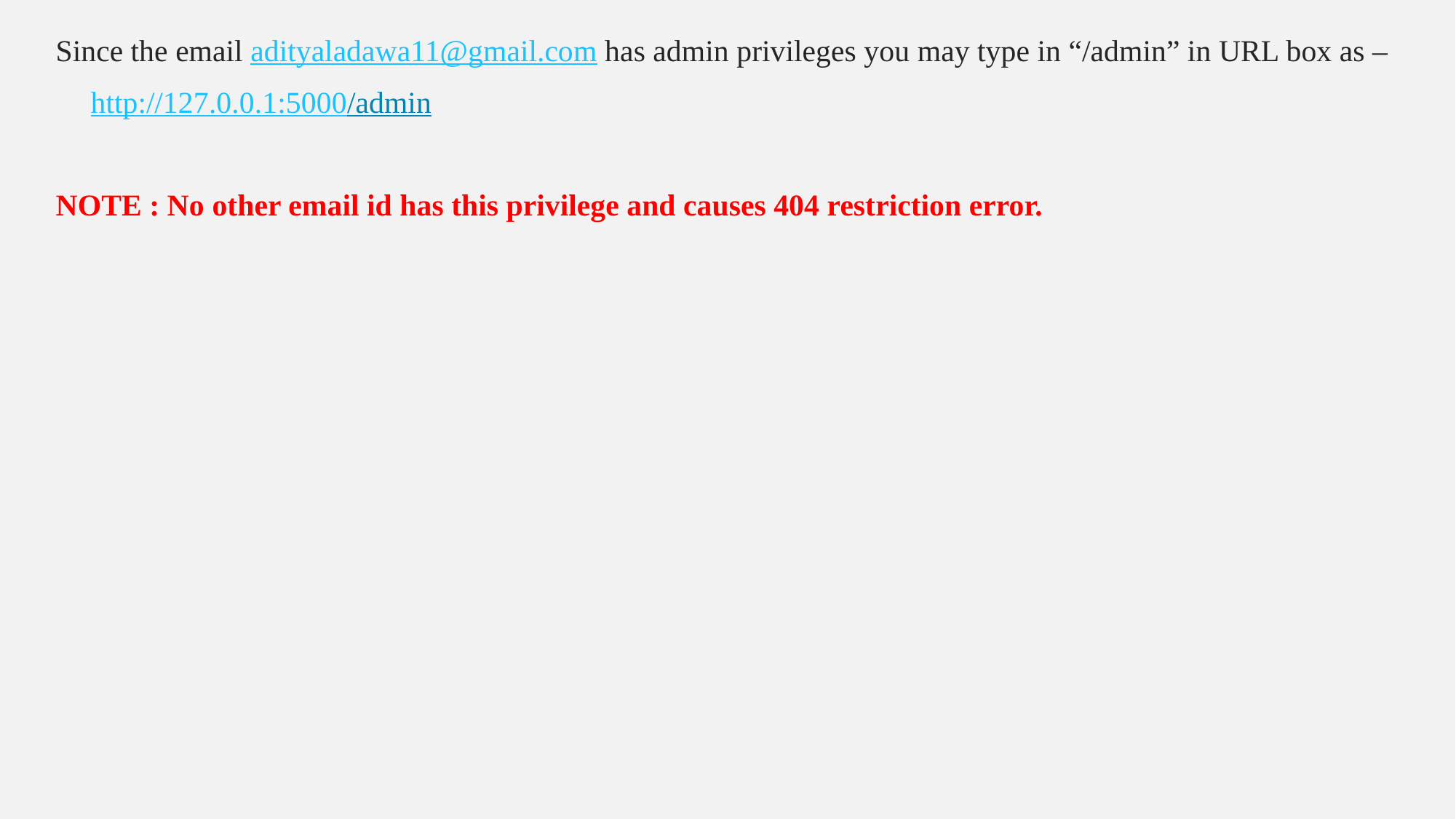

Since the email adityaladawa11@gmail.com has admin privileges you may type in “/admin” in URL box as –
	 http://127.0.0.1:5000/admin

NOTE : No other email id has this privilege and causes 404 restriction error.